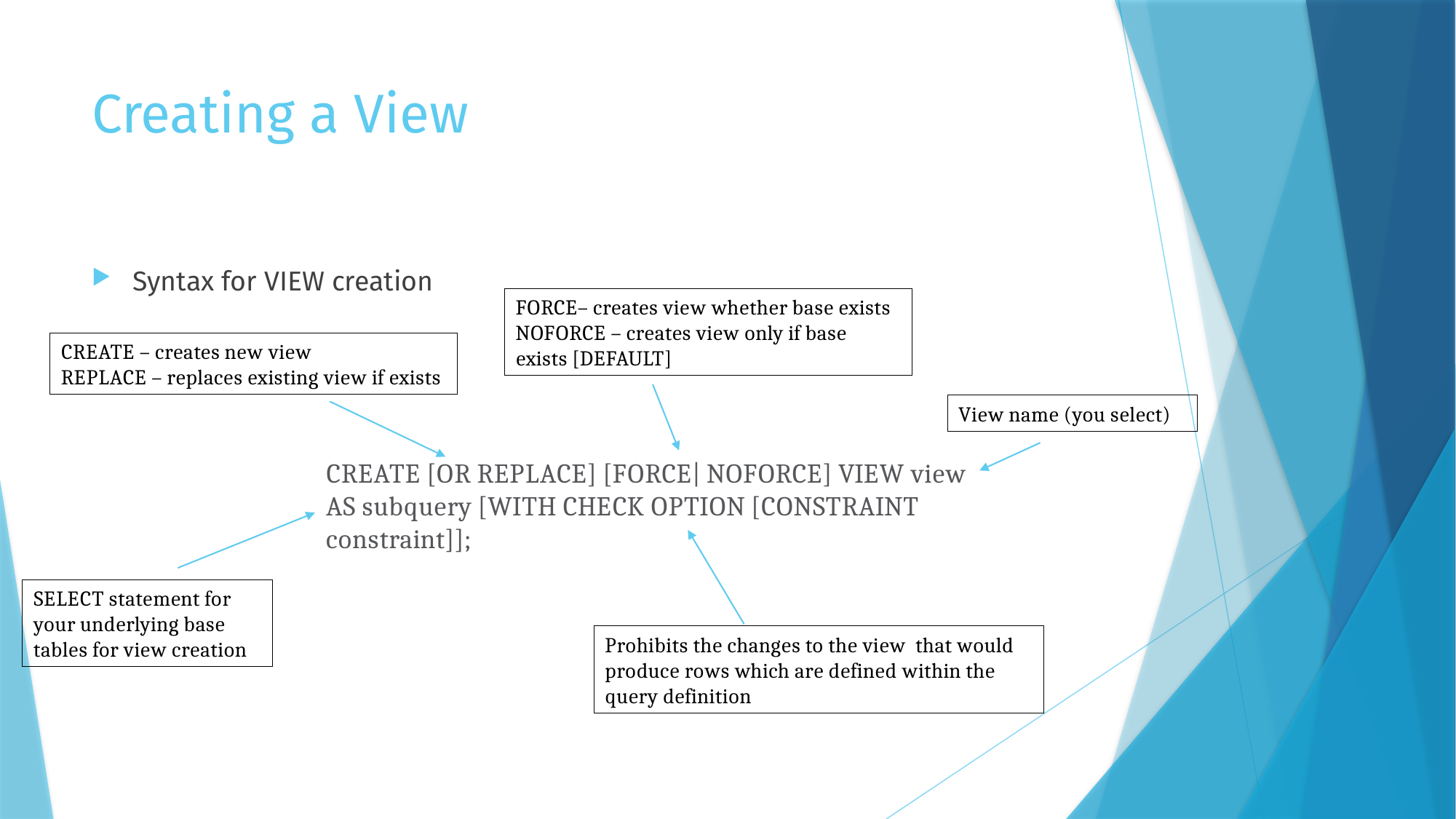

# Creating a View
Syntax for VIEW creation
FORCE– creates view whether base exists
NOFORCE – creates view only if base exists [DEFAULT]
CREATE – creates new view
REPLACE – replaces existing view if exists
View name (you select)
CREATE [OR REPLACE] [FORCE| NOFORCE] VIEW view
AS subquery [WITH CHECK OPTION [CONSTRAINT constraint]];
SELECT statement for your underlying base tables for view creation
Prohibits the changes to the view  that would produce rows which are defined within the query definition